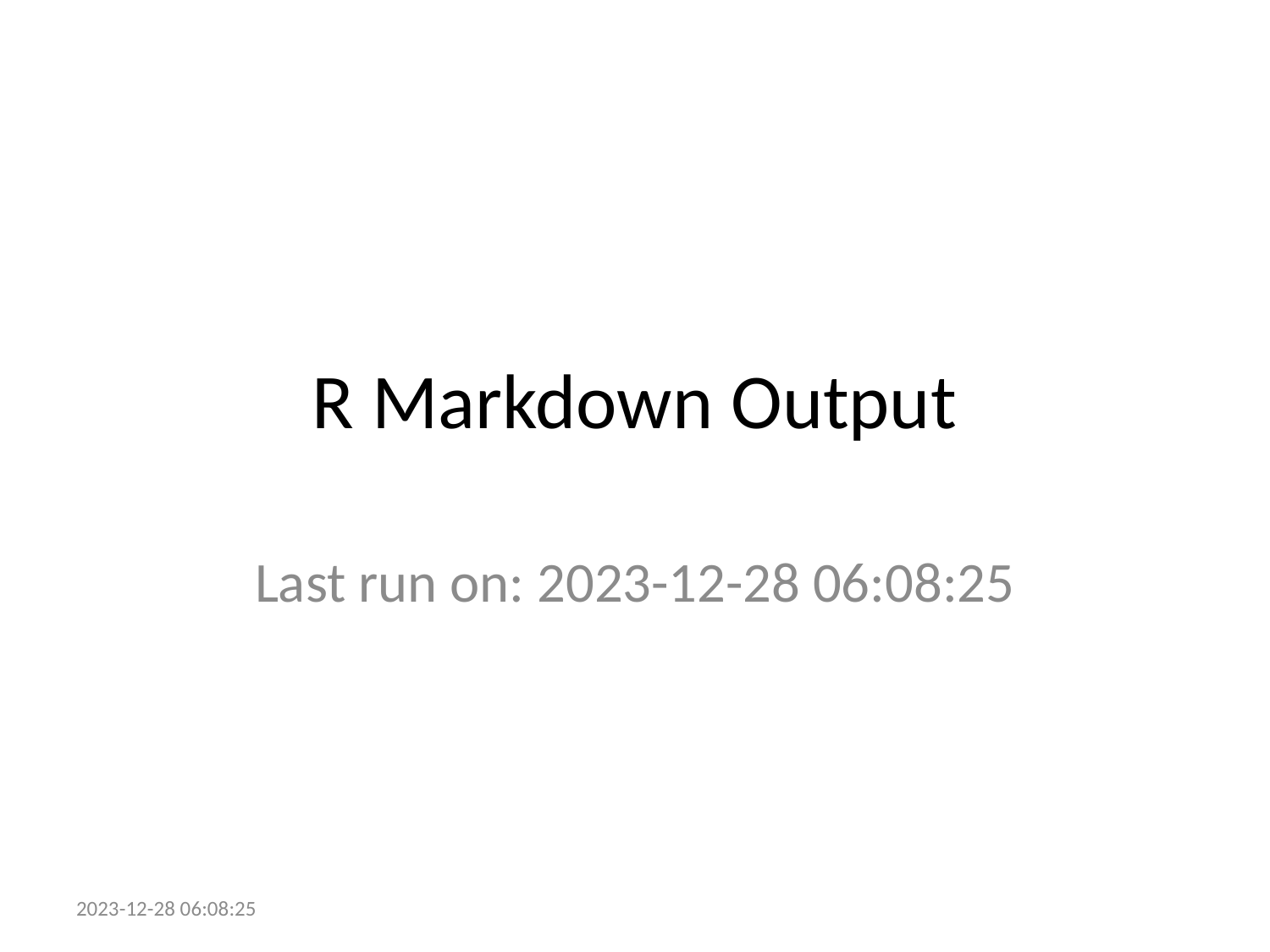

# R Markdown Output
Last run on: 2023-12-28 06:08:25
2023-12-28 06:08:25